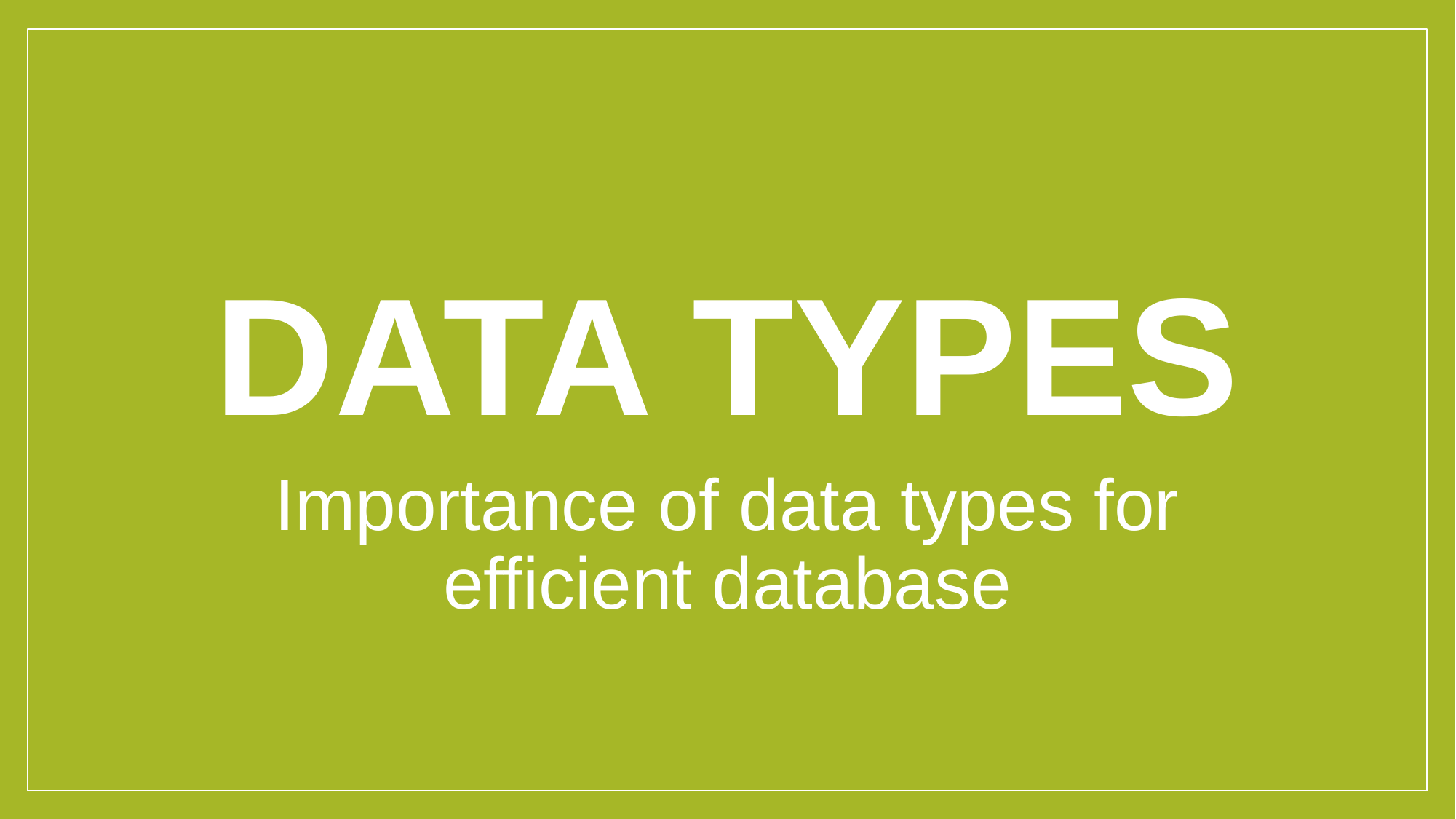

# Data types
Importance of data types for efficient database